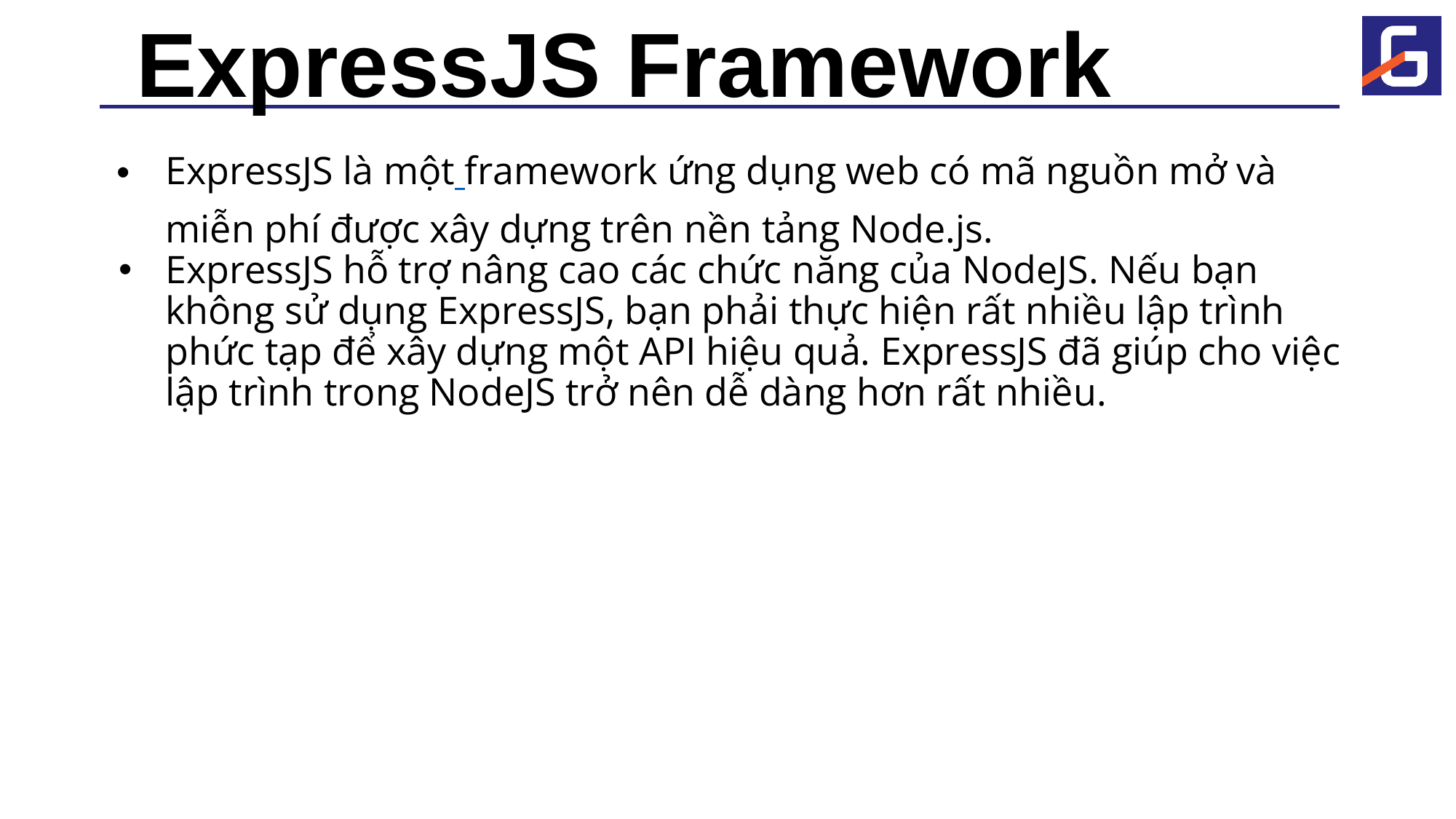

# ExpressJS Framework
ExpressJS là một framework ứng dụng web có mã nguồn mở và miễn phí được xây dựng trên nền tảng Node.js.
ExpressJS hỗ trợ nâng cao các chức năng của NodeJS. Nếu bạn không sử dụng ExpressJS, bạn phải thực hiện rất nhiều lập trình phức tạp để xây dựng một API hiệu quả. ExpressJS đã giúp cho việc lập trình trong NodeJS trở nên dễ dàng hơn rất nhiều.